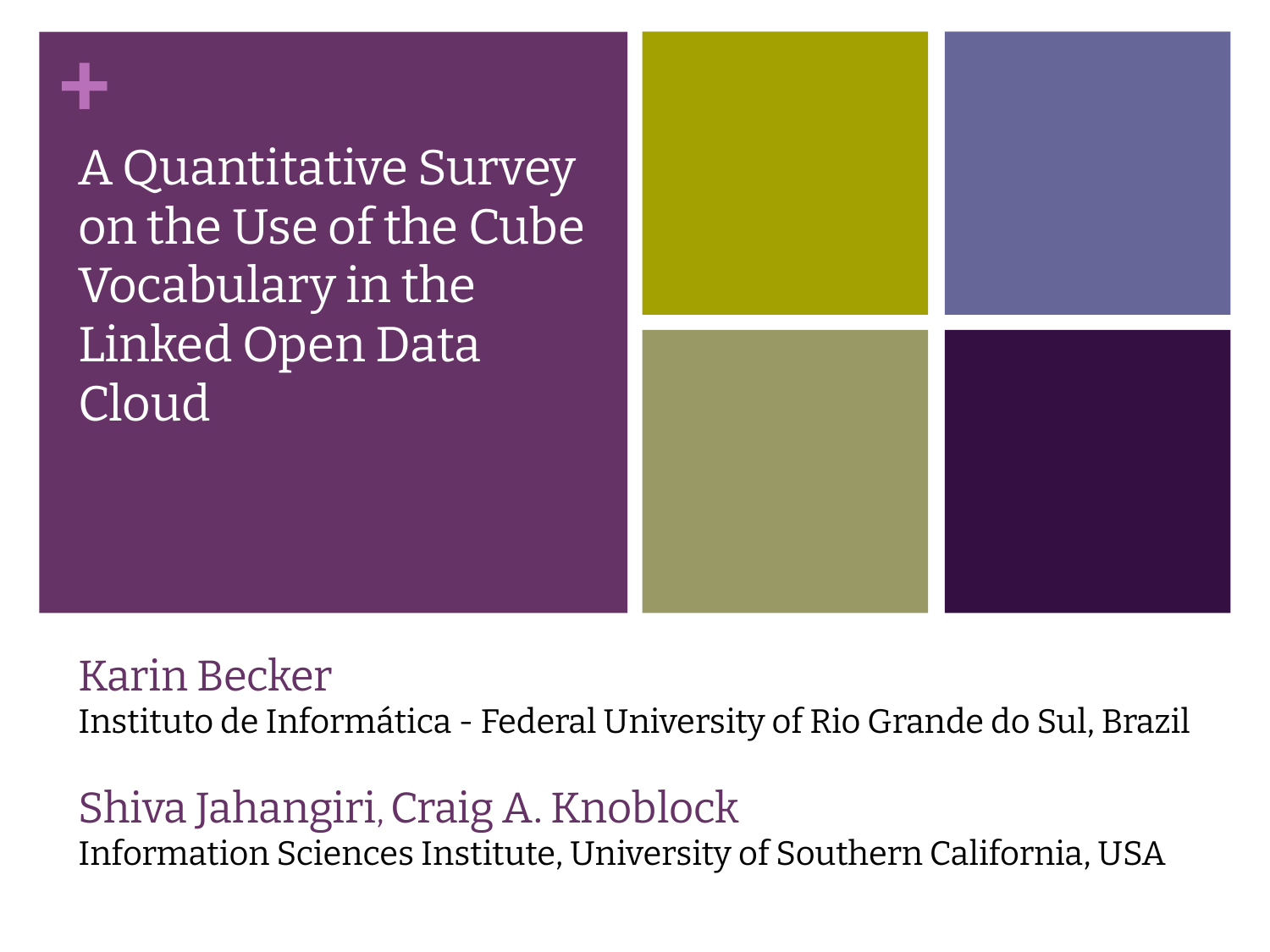

A Quantitative Survey on the Use of the Cube
Vocabulary in the Linked Open Data Cloud
# Karin Becker Instituto de Informática - Federal University of Rio Grande do Sul, Brazil Shiva Jahangiri, Craig A. Knoblock Information Sciences Institute, University of Southern California, USA